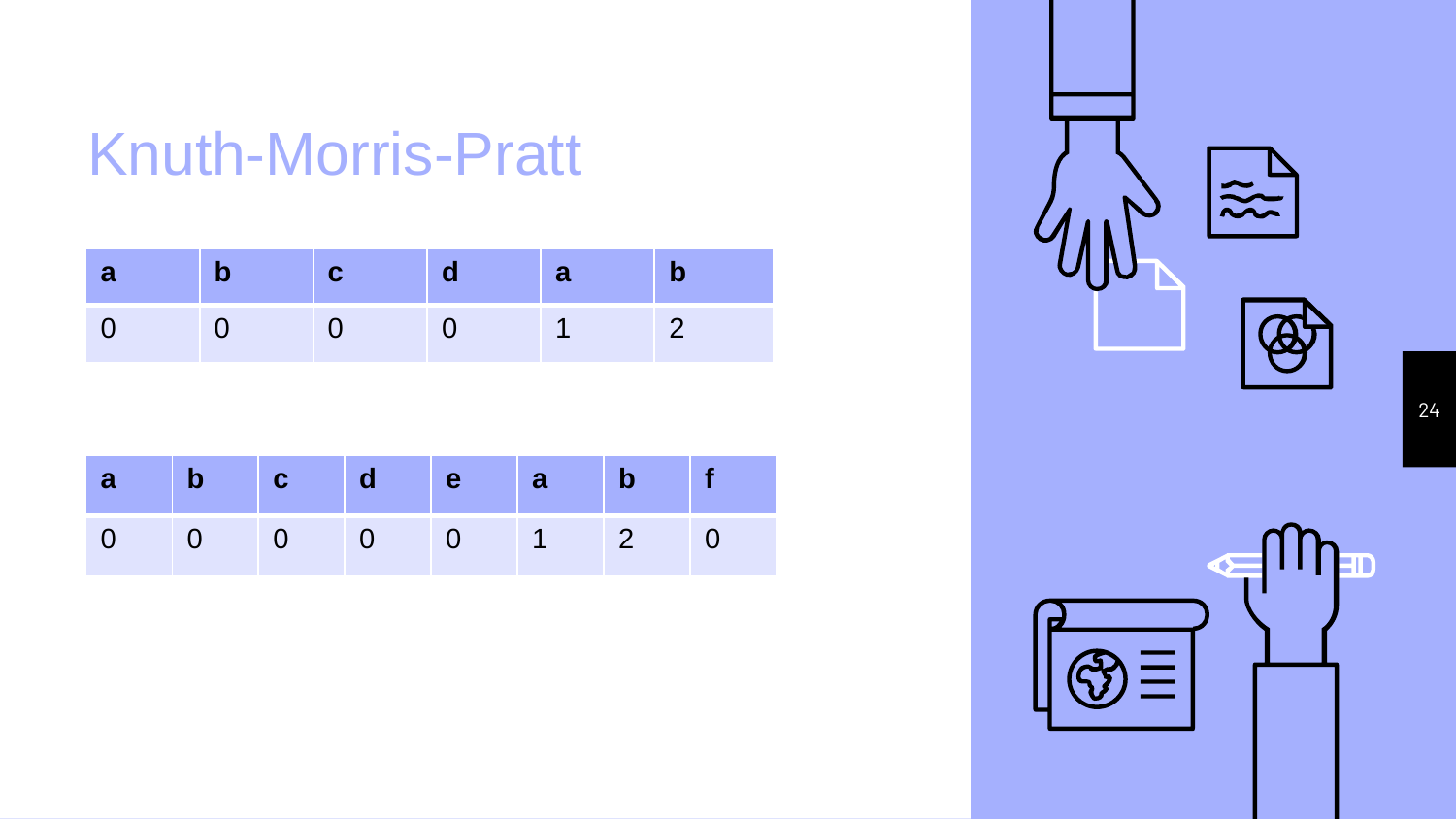

# Knuth-Morris-Pratt

| a | b | c | d | a | b |
| --- | --- | --- | --- | --- | --- |
| 0 | 0 | 0 | 0 | 1 | 2 |
24
| a | b | c | d | e | a | b | f |
| --- | --- | --- | --- | --- | --- | --- | --- |
| 0 | 0 | 0 | 0 | 0 | 1 | 2 | 0 |